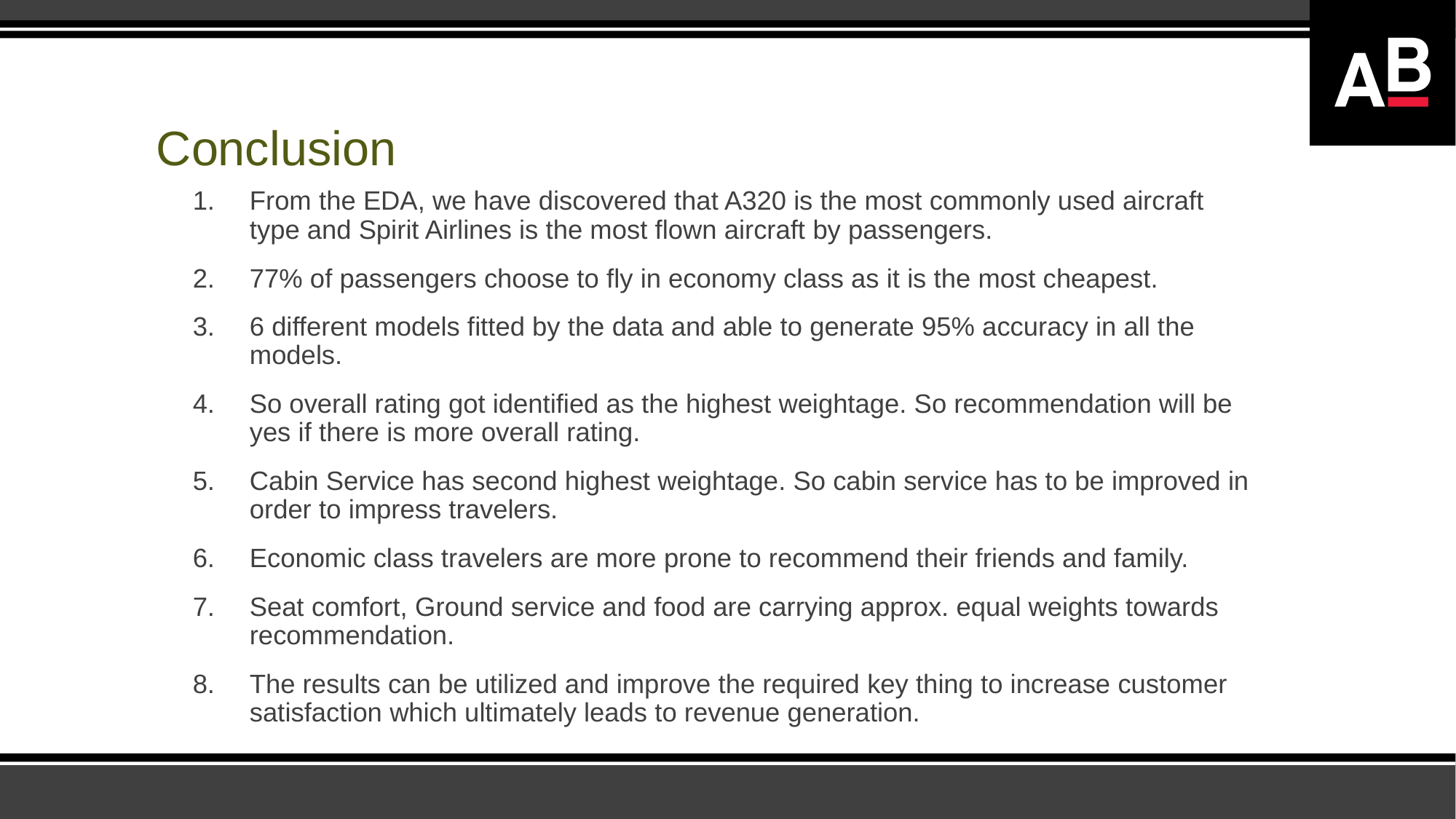

# Conclusion
From the EDA, we have discovered that A320 is the most commonly used aircraft type and Spirit Airlines is the most flown aircraft by passengers.
77% of passengers choose to fly in economy class as it is the most cheapest.
6 different models fitted by the data and able to generate 95% accuracy in all the models.
So overall rating got identified as the highest weightage. So recommendation will be yes if there is more overall rating.
Cabin Service has second highest weightage. So cabin service has to be improved in order to impress travelers.
Economic class travelers are more prone to recommend their friends and family.
Seat comfort, Ground service and food are carrying approx. equal weights towards recommendation.
The results can be utilized and improve the required key thing to increase customer satisfaction which ultimately leads to revenue generation.